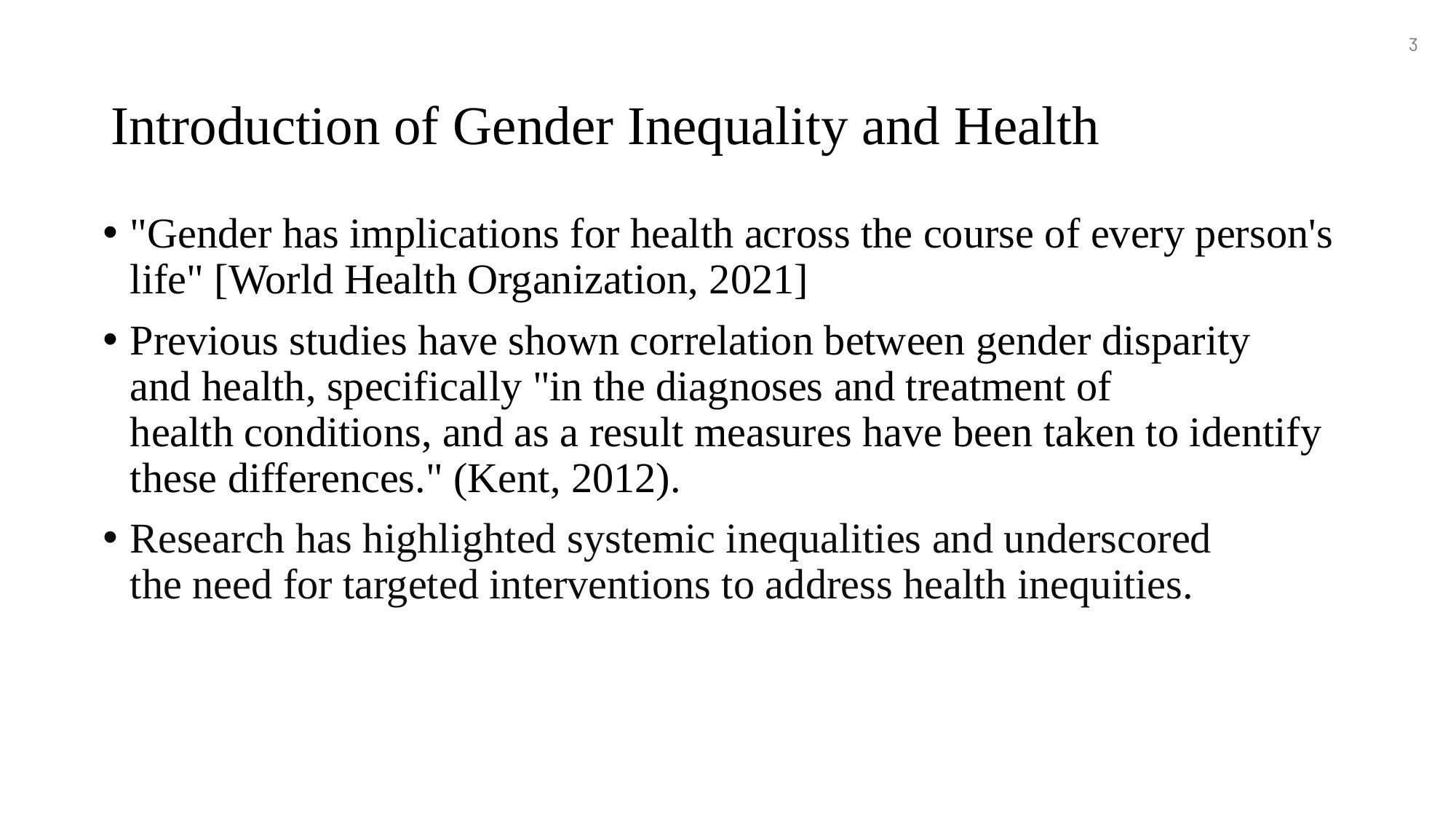

3
# Introduction of Gender Inequality and Health
"Gender has implications for health across the course of every person's life" [World Health Organization, 2021]
Previous studies have shown correlation between gender disparity and health, specifically "in the diagnoses and treatment of health conditions, and as a result measures have been taken to identify these differences." (Kent, 2012).
Research has highlighted systemic inequalities and underscored the need for targeted interventions to address health inequities.